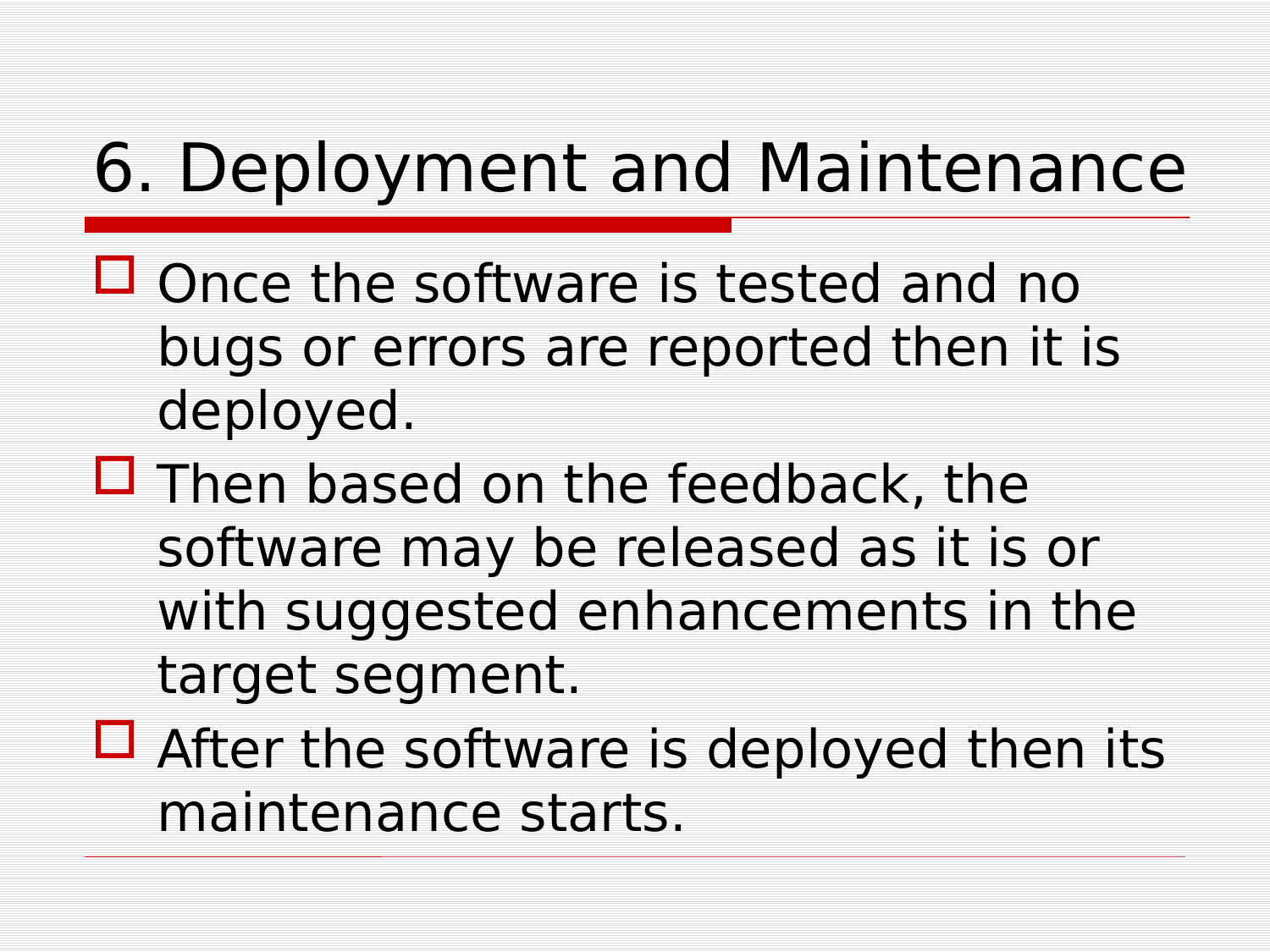

# 6. Deployment and Maintenance
Once the software is tested and no bugs or errors are reported then it is deployed.
Then based on the feedback, the software may be released as it is or with suggested enhancements in the target segment.
After the software is deployed then its maintenance starts.